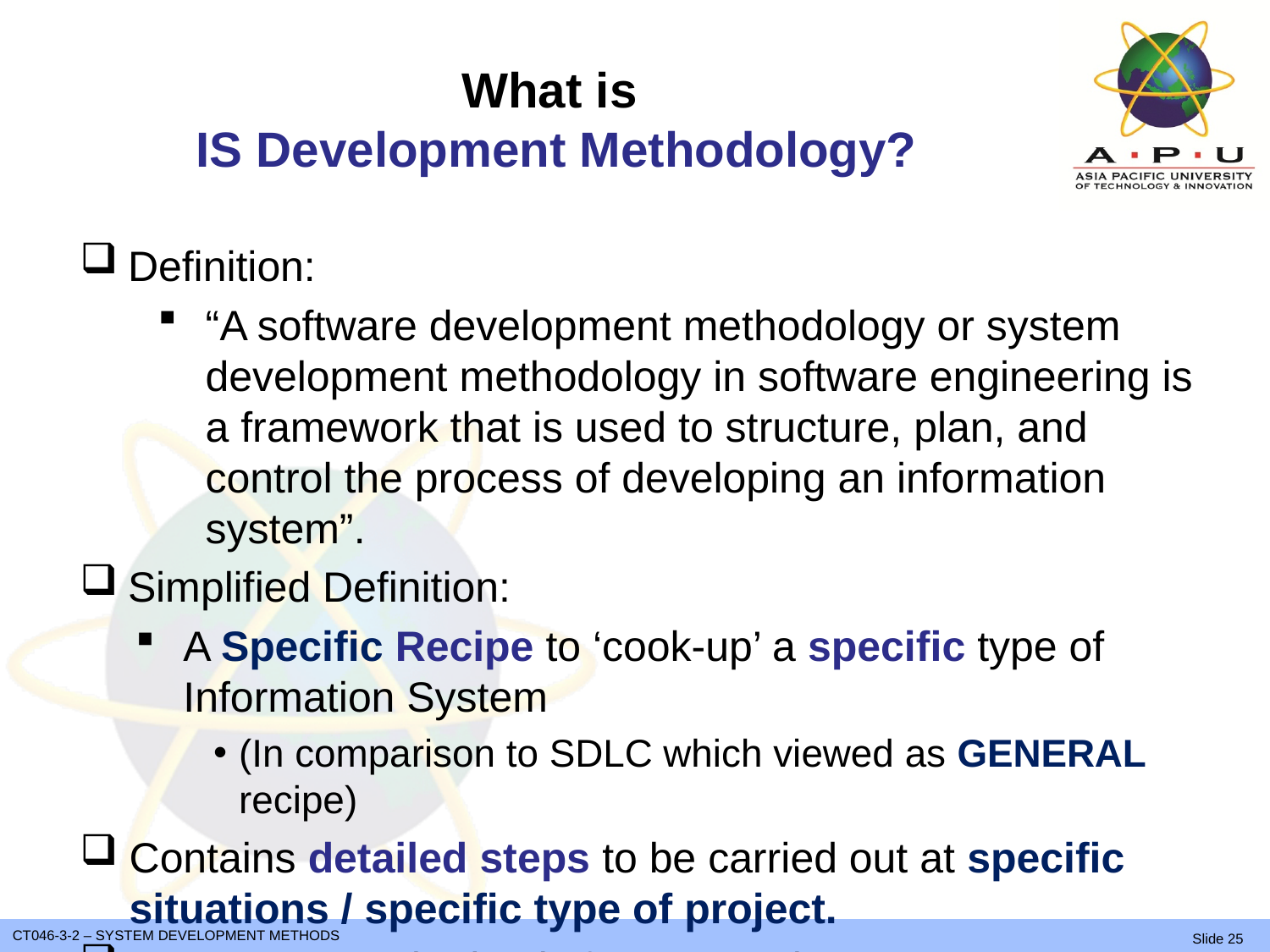

Slide  5 (of  25)
# What is IS Development Methodology?
Definition:
“A software development methodology or system development methodology in software engineering is a framework that is used to structure, plan, and control the process of developing an information system”.
Simplified Definition:
A Specific Recipe to ‘cook-up’ a specific type of Information System
(In comparison to SDLC which viewed as GENERAL recipe)
Contains detailed steps to be carried out at specific situations / specific type of project.
SDLC acts as the basis for IS Development Methodology.